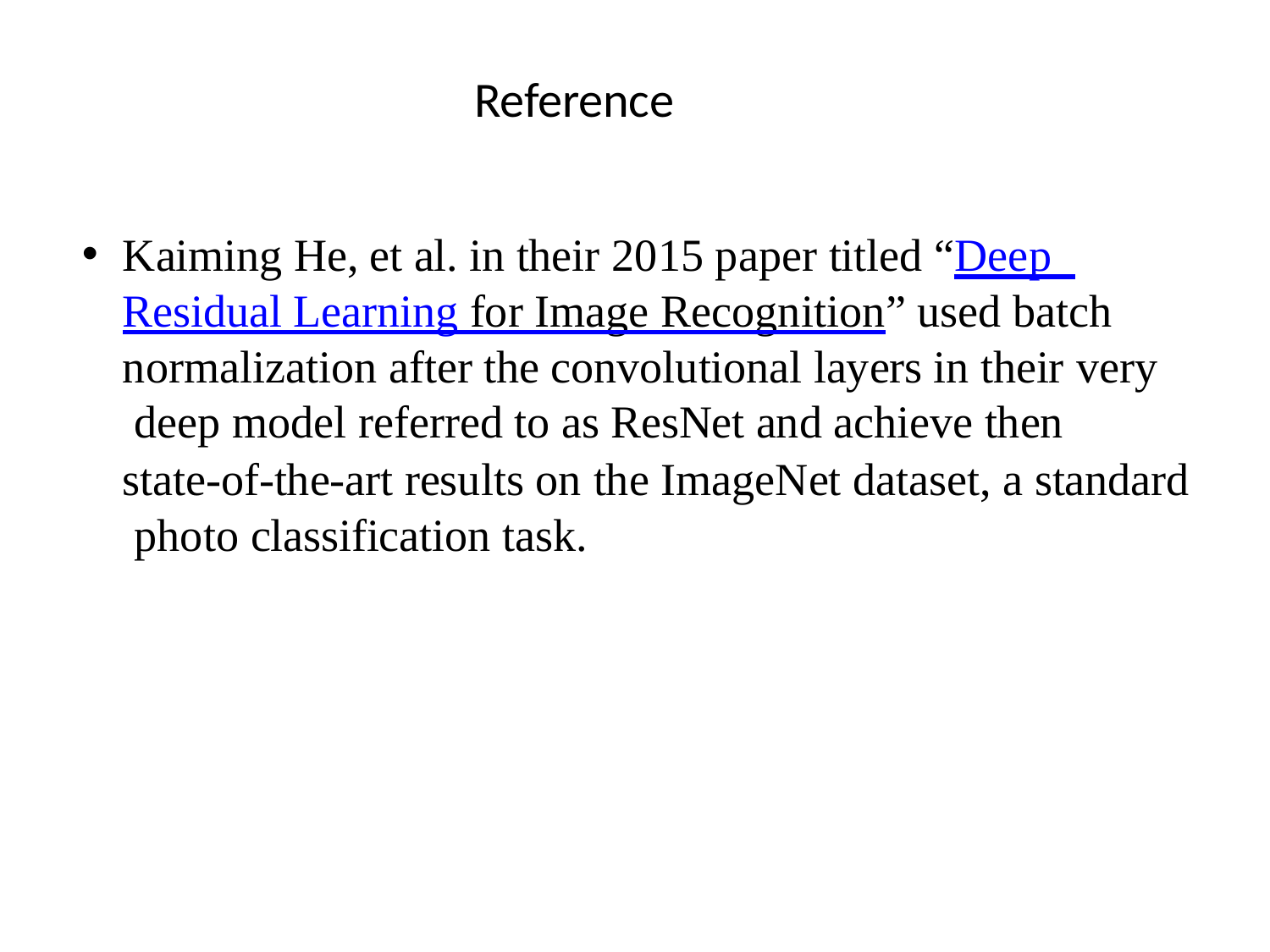

# Reference
Kaiming He, et al. in their 2015 paper titled “Deep  Residual Learning for Image Recognition” used batch  normalization after the convolutional layers in their very  deep model referred to as ResNet and achieve then
state-of-the-art results on the ImageNet dataset, a standard  photo classification task.